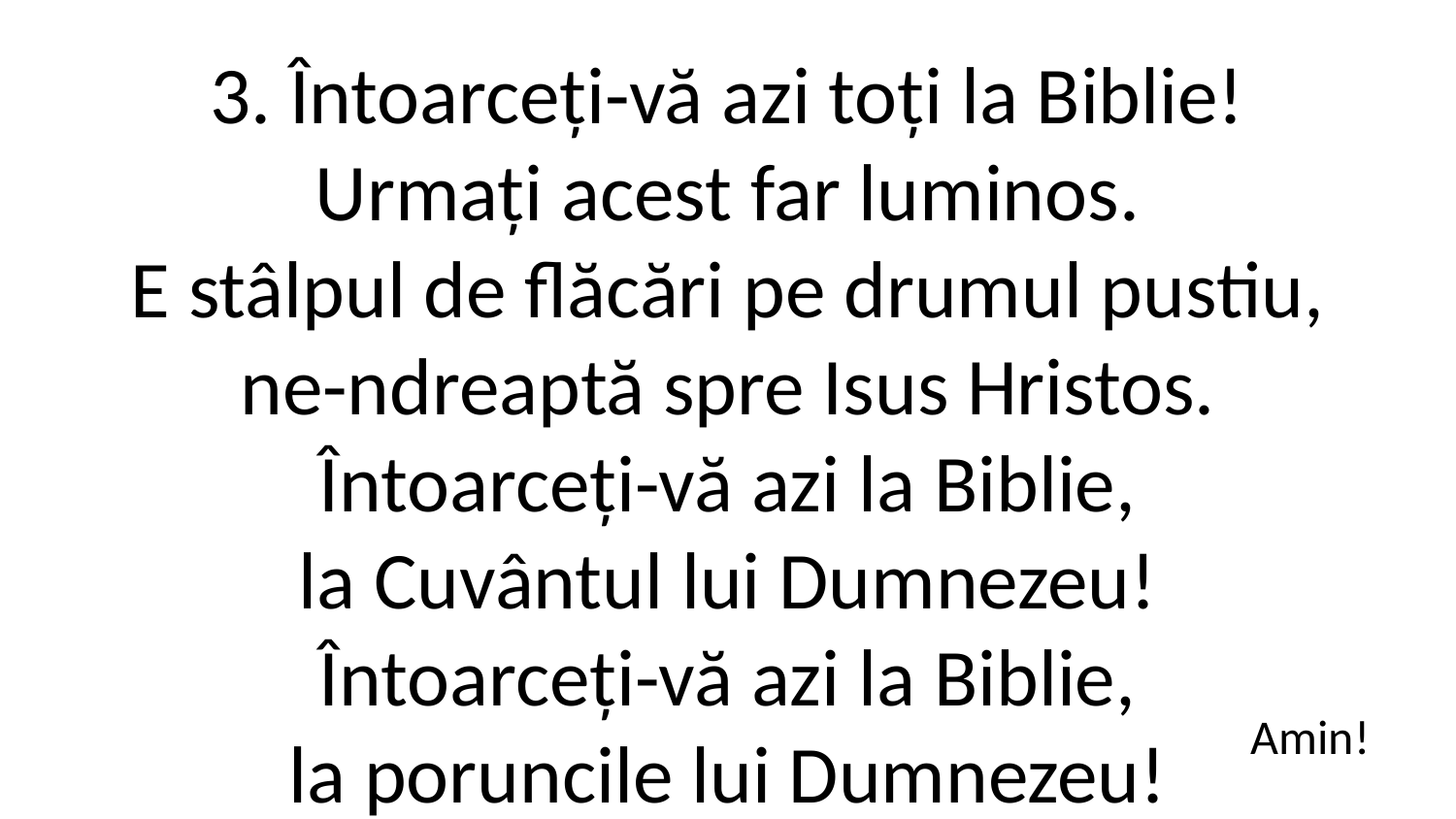

3. Întoarceți-vă azi toți la Biblie!
Urmați acest far luminos.
E stâlpul de flăcări pe drumul pustiu,
ne-ndreaptă spre Isus Hristos.
Întoarceți-vă azi la Biblie,
la Cuvântul lui Dumnezeu!
Întoarceți-vă azi la Biblie,
la poruncile lui Dumnezeu!

Amin!